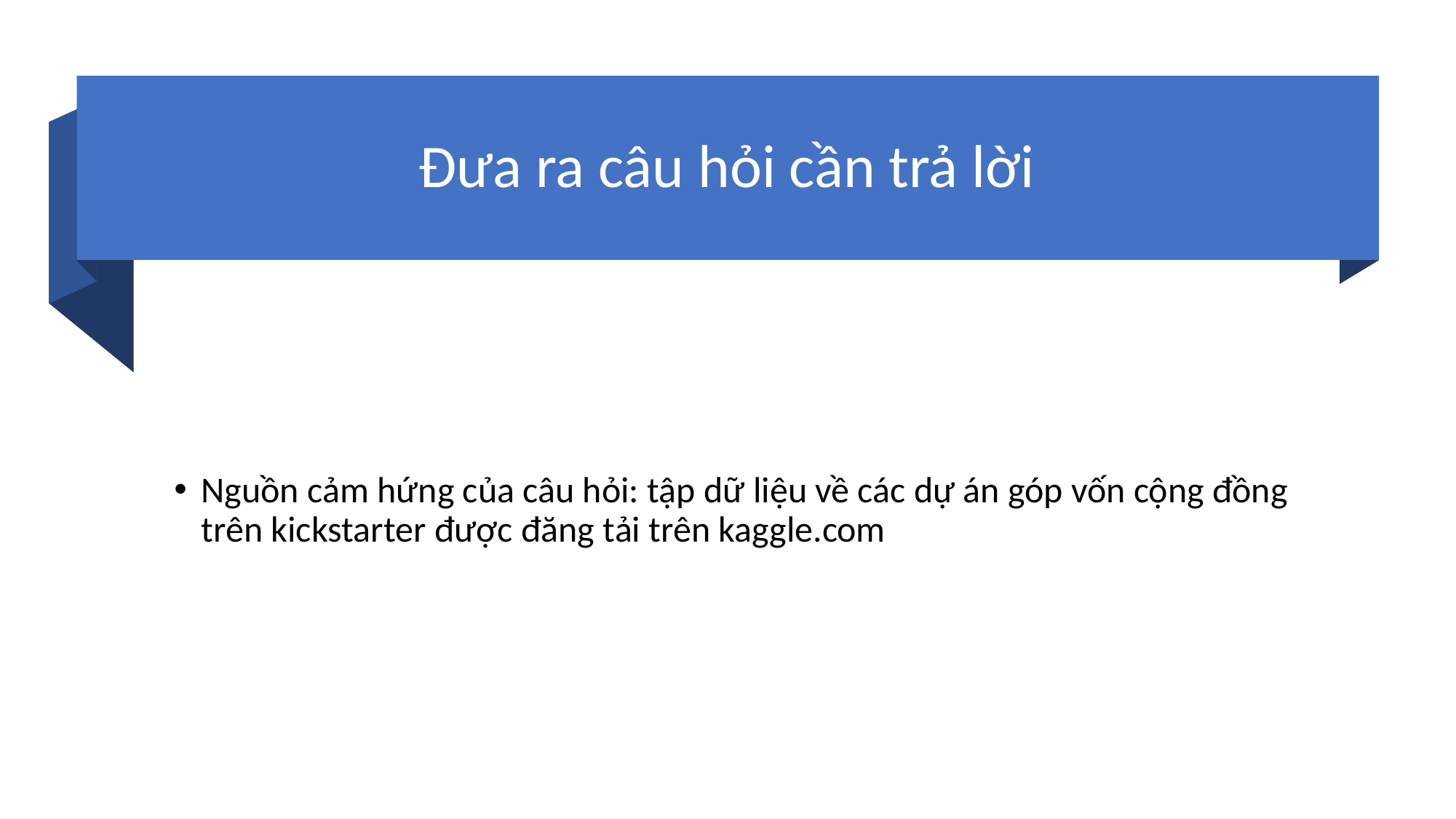

# Đưa ra câu hỏi cần trả lời

Nguồn cảm hứng của câu hỏi: tập dữ liệu về các dự án góp vốn cộng đồng trên kickstarter được đăng tải trên kaggle.com